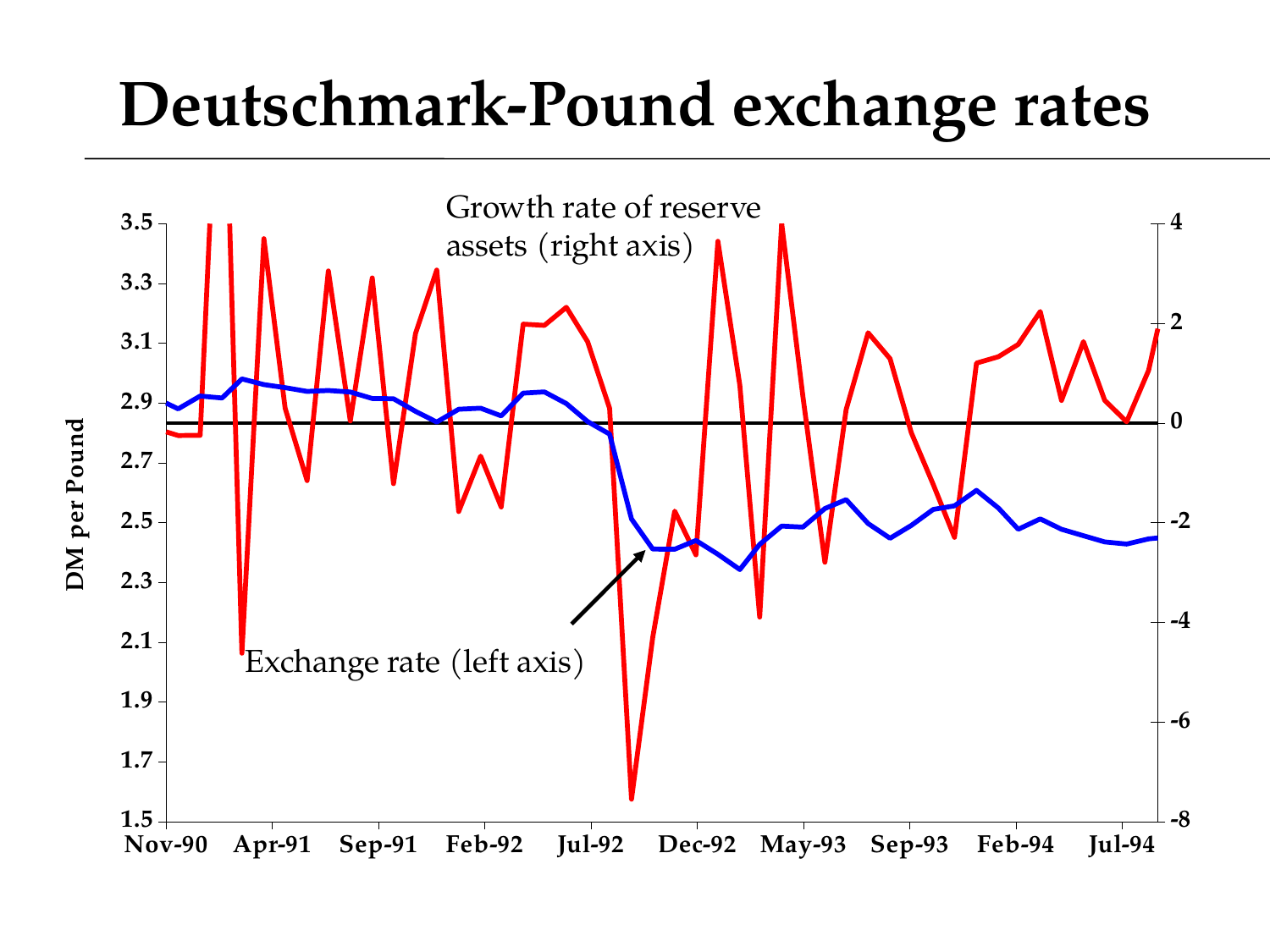

# Deutschmark-Pound exchange rates

### Chart

| Category |  |  |  |
|---|---|---|---|
Growth rate of reserve assets (right axis)

Exchange rate (left axis)